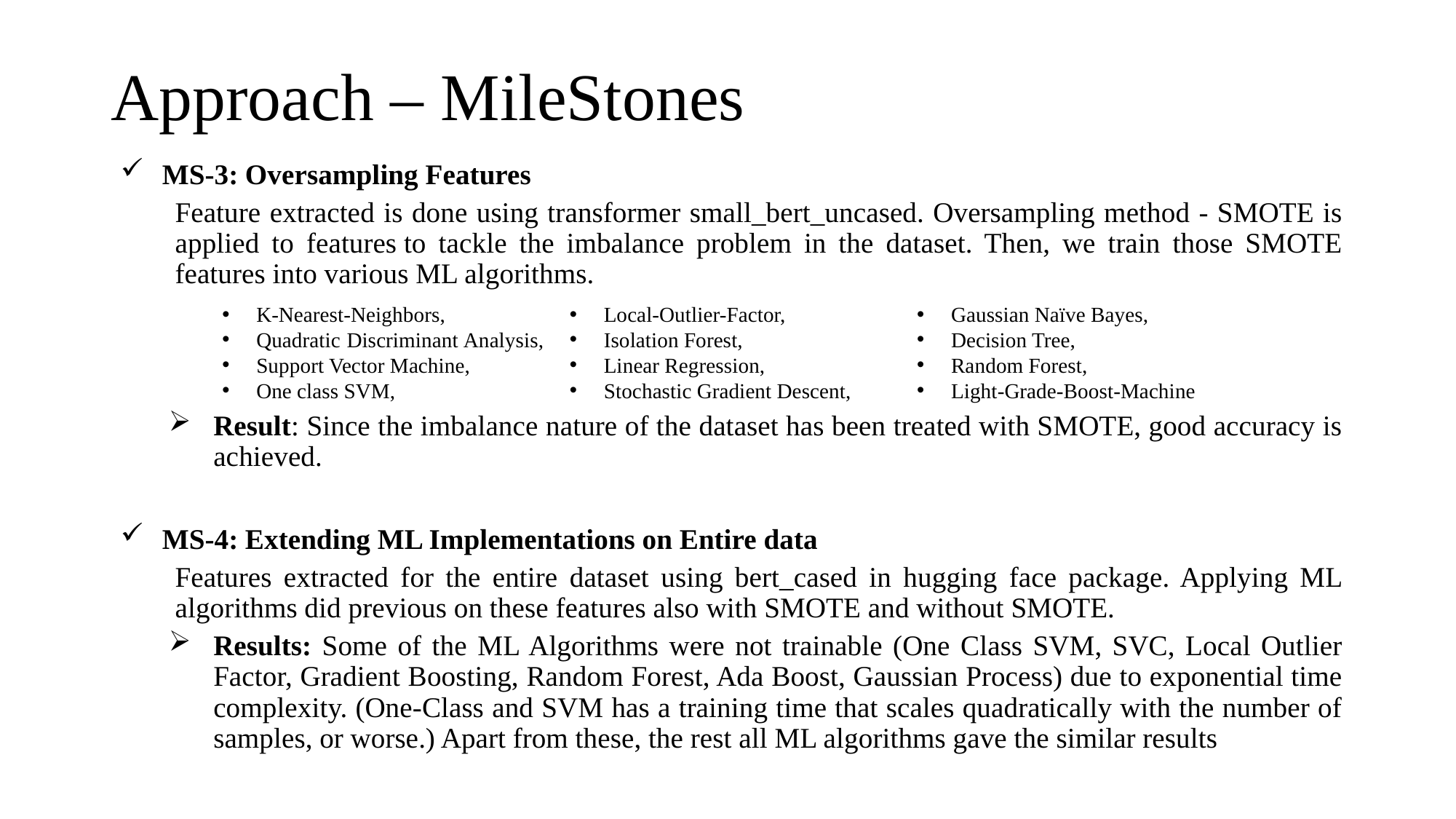

# Approach – MileStones
MS-3: Oversampling Features
Feature extracted is done using transformer small_bert_uncased. Oversampling method - SMOTE is applied to features to tackle the imbalance problem in the dataset. Then, we train those SMOTE features into various ML algorithms.

Result: Since the imbalance nature of the dataset has been treated with SMOTE, good accuracy is achieved.

MS-4: Extending ML Implementations on Entire data
Features extracted for the entire dataset using bert_cased in hugging face package. Applying ML algorithms did previous on these features also with SMOTE and without SMOTE.
Results: Some of the ML Algorithms were not trainable (One Class SVM, SVC, Local Outlier Factor, Gradient Boosting, Random Forest, Ada Boost, Gaussian Process) due to exponential time complexity. (One-Class and SVM has a training time that scales quadratically with the number of samples, or worse.) Apart from these, the rest all ML algorithms gave the similar results
Gaussian Naïve Bayes,
Decision Tree,
Random Forest,
Light-Grade-Boost-Machine
Local-Outlier-Factor,
Isolation Forest,
Linear Regression,
Stochastic Gradient Descent,
K-Nearest-Neighbors,
Quadratic Discriminant Analysis,
Support Vector Machine,
One class SVM,